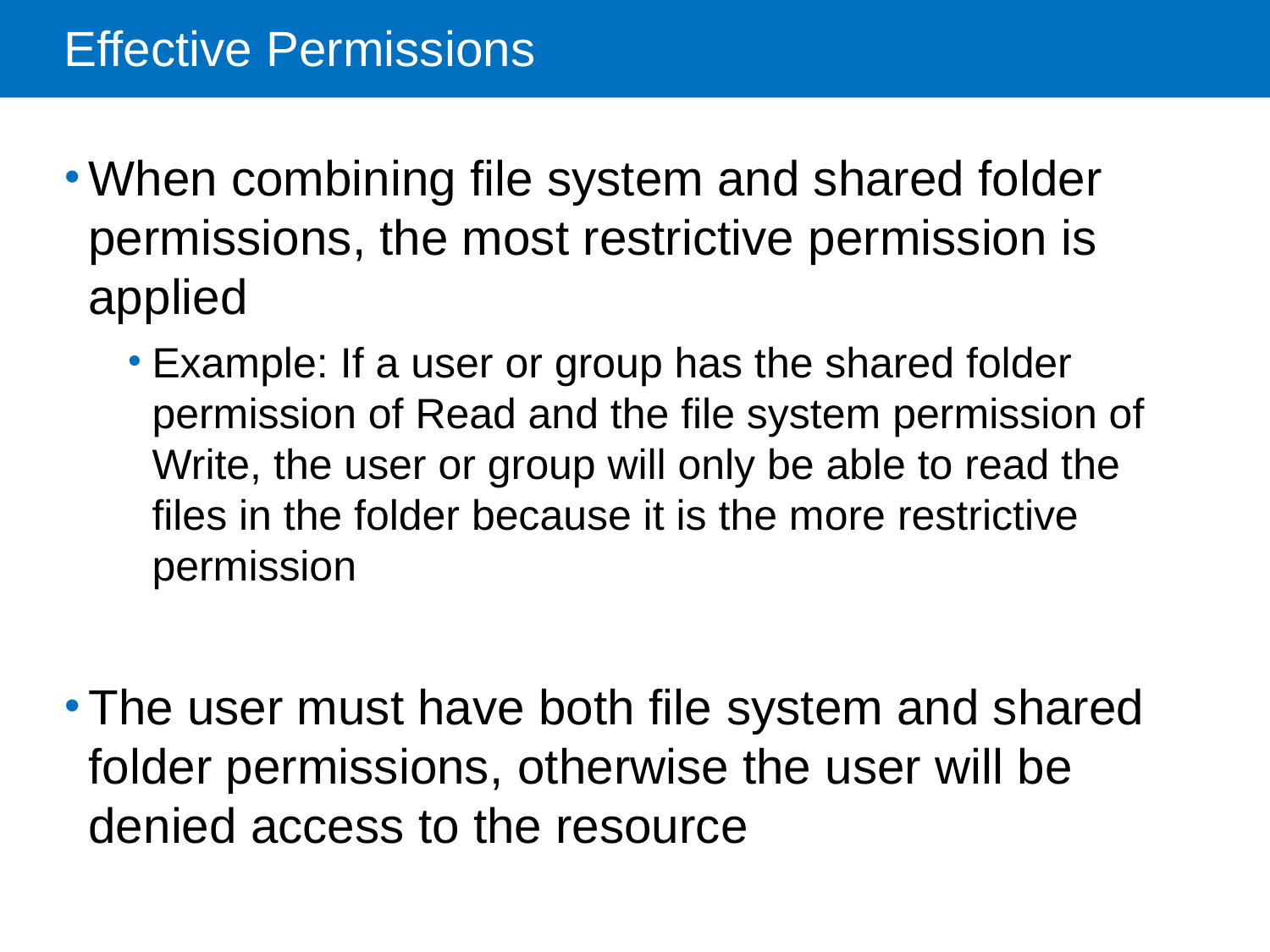

# Effective Permissions
When combining file system and shared folder permissions, the most restrictive permission is applied
Example: If a user or group has the shared folder permission of Read and the file system permission of Write, the user or group will only be able to read the files in the folder because it is the more restrictive permission

The user must have both file system and shared folder permissions, otherwise the user will be denied access to the resource